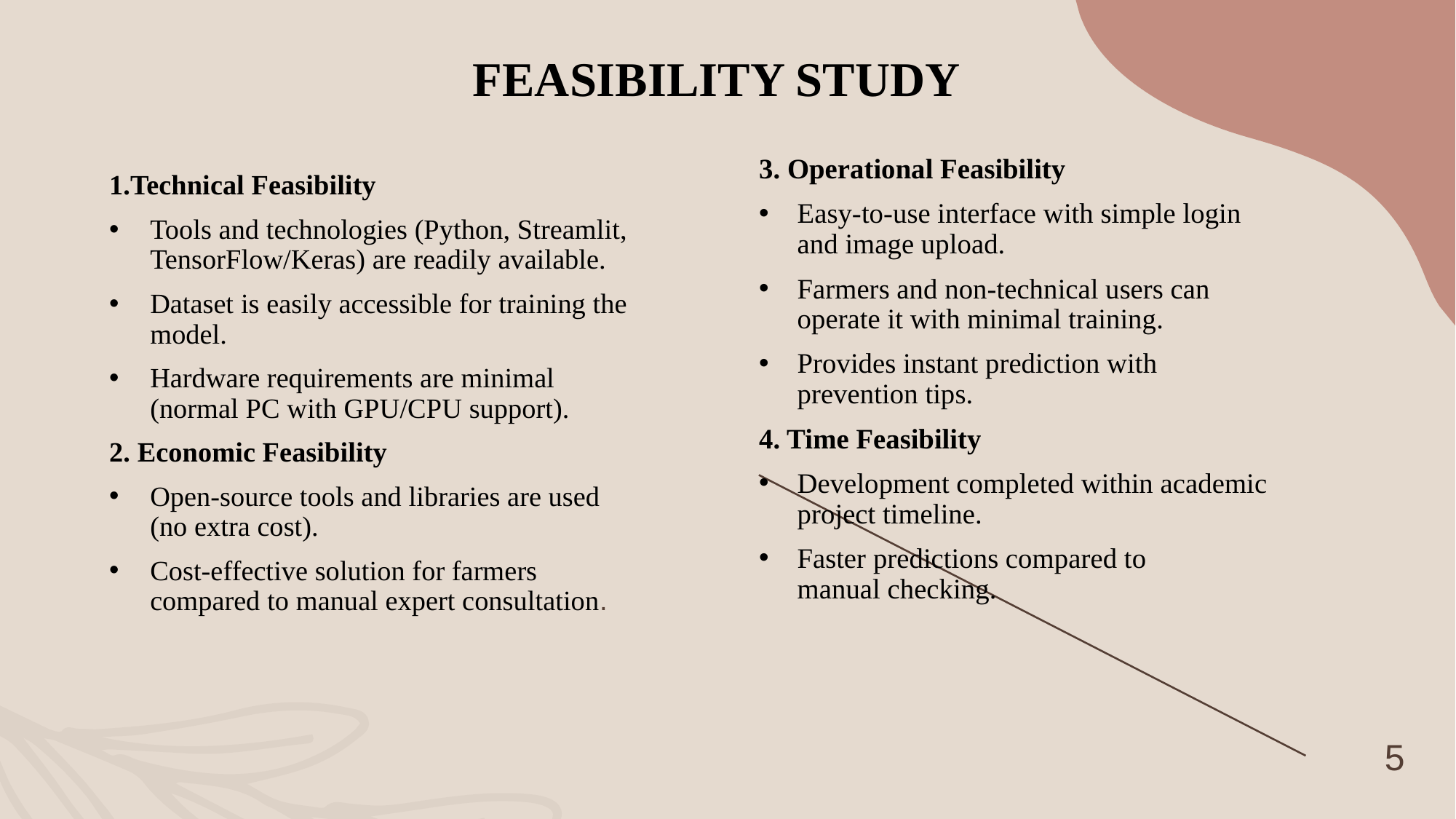

# FEASIBILITY STUDY
3. Operational Feasibility
Easy-to-use interface with simple login and image upload.
Farmers and non-technical users can operate it with minimal training.
Provides instant prediction with prevention tips.
4. Time Feasibility
Development completed within academic project timeline.
Faster predictions compared to manual checking.
1.Technical Feasibility
Tools and technologies (Python, Streamlit, TensorFlow/Keras) are readily available.
Dataset is easily accessible for training the model.
Hardware requirements are minimal (normal PC with GPU/CPU support).
2. Economic Feasibility
Open-source tools and libraries are used (no extra cost).
Cost-effective solution for farmers compared to manual expert consultation.
5